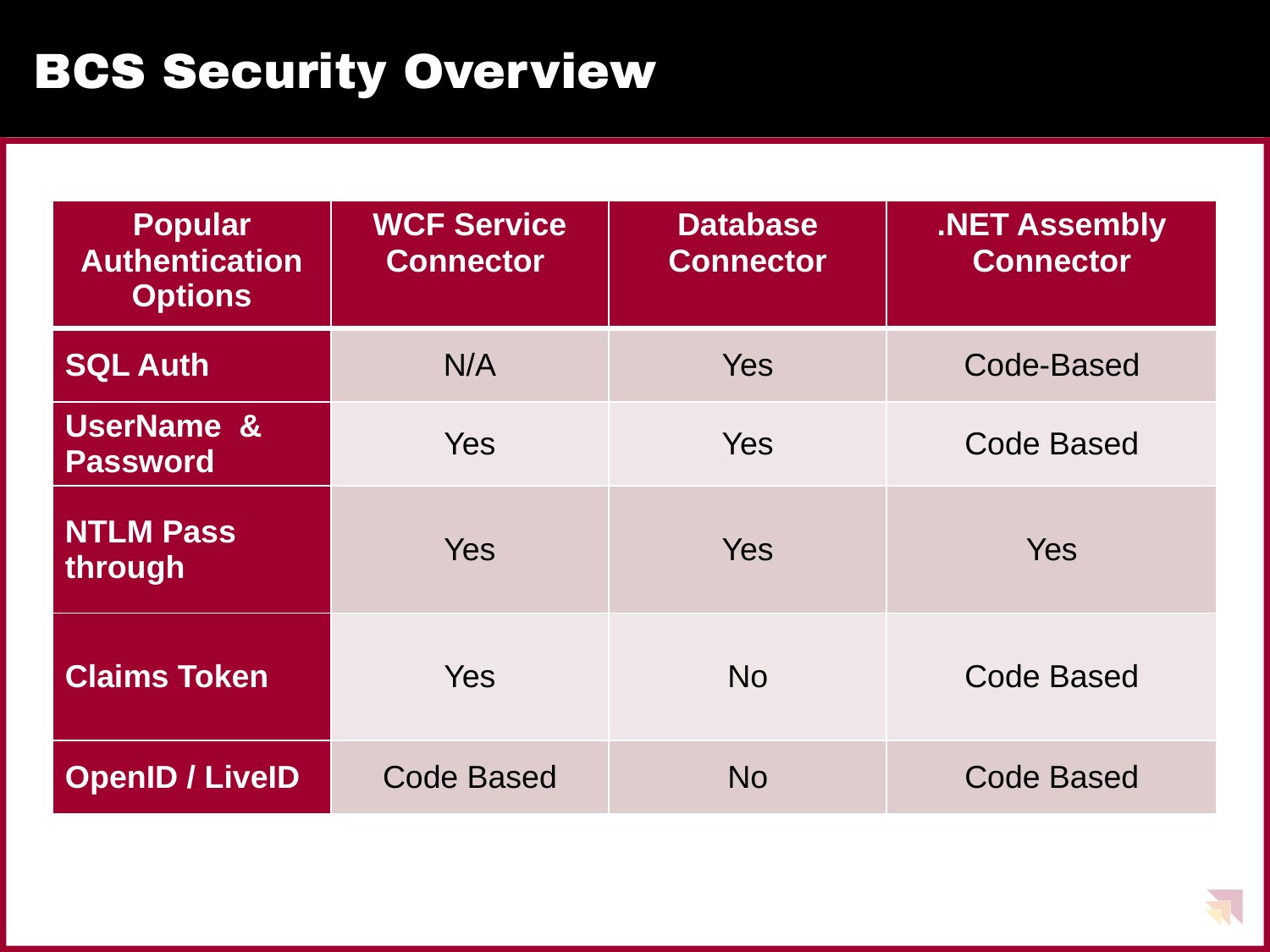

# BCS Security Overview
| Popular Authentication Options | WCF Service Connector | Database Connector | .NET Assembly Connector |
| --- | --- | --- | --- |
| SQL Auth | N/A | Yes | Code-Based |
| UserName & Password | Yes | Yes | Code Based |
| NTLM Pass through | Yes | Yes | Yes |
| Claims Token | Yes | No | Code Based |
| OpenID / LiveID | Code Based | No | Code Based |